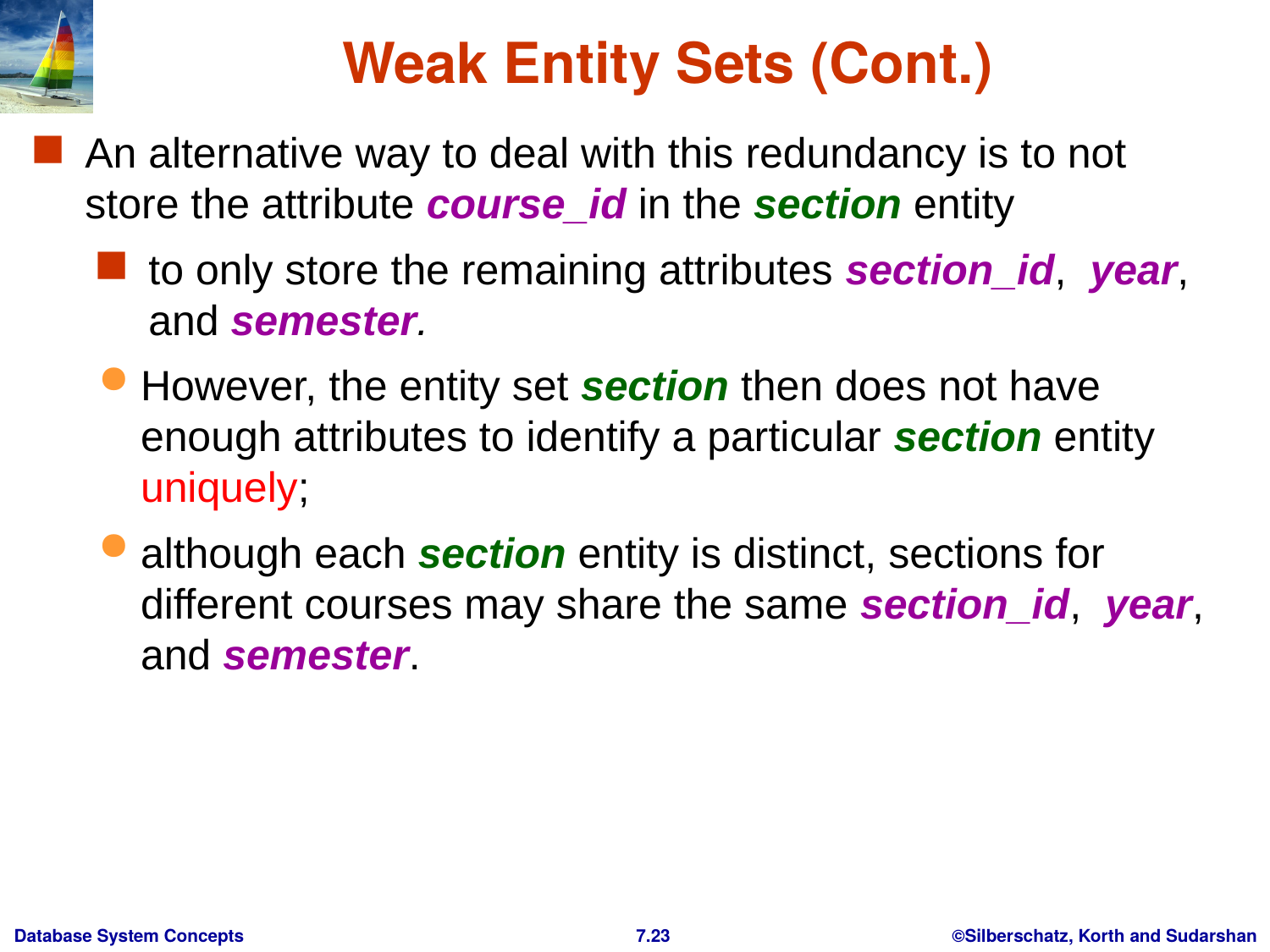

# Weak Entity Sets (Cont.)
An alternative way to deal with this redundancy is to not store the attribute course_id in the section entity
to only store the remaining attributes section_id,  year, and semester.
However, the entity set section then does not have enough attributes to identify a particular section entity uniquely;
although each section entity is distinct, sections for different courses may share the same section_id,  year, and semester.